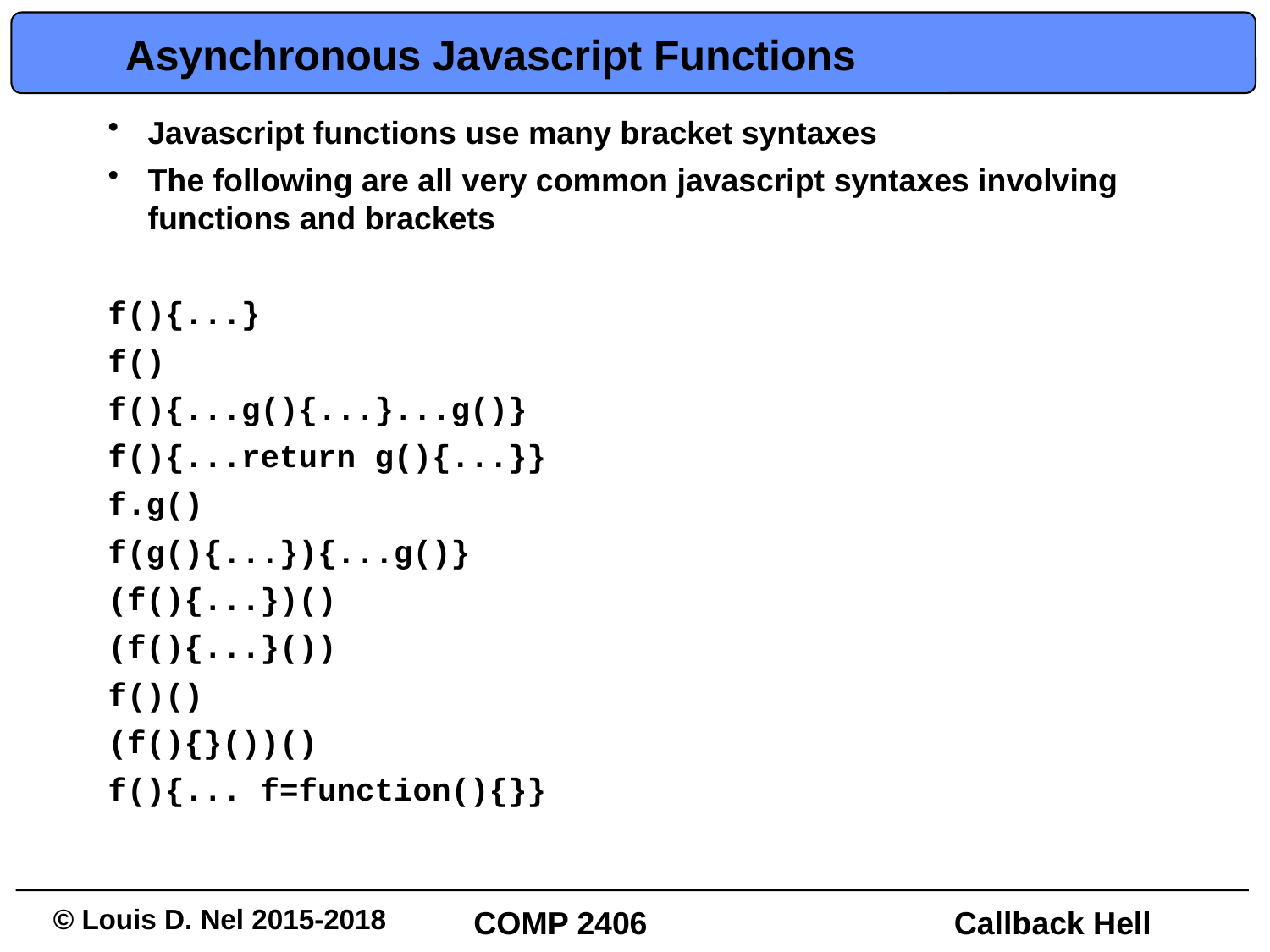

# Asynchronous Javascript Functions
Javascript functions use many bracket syntaxes
The following are all very common javascript syntaxes involving functions and brackets

f(){...}
f()
f(){...g(){...}...g()}
f(){...return g(){...}}
f.g()
f(g(){...}){...g()}
(f(){...})()
(f(){...}())
f()()
(f(){}())()
f(){... f=function(){}}